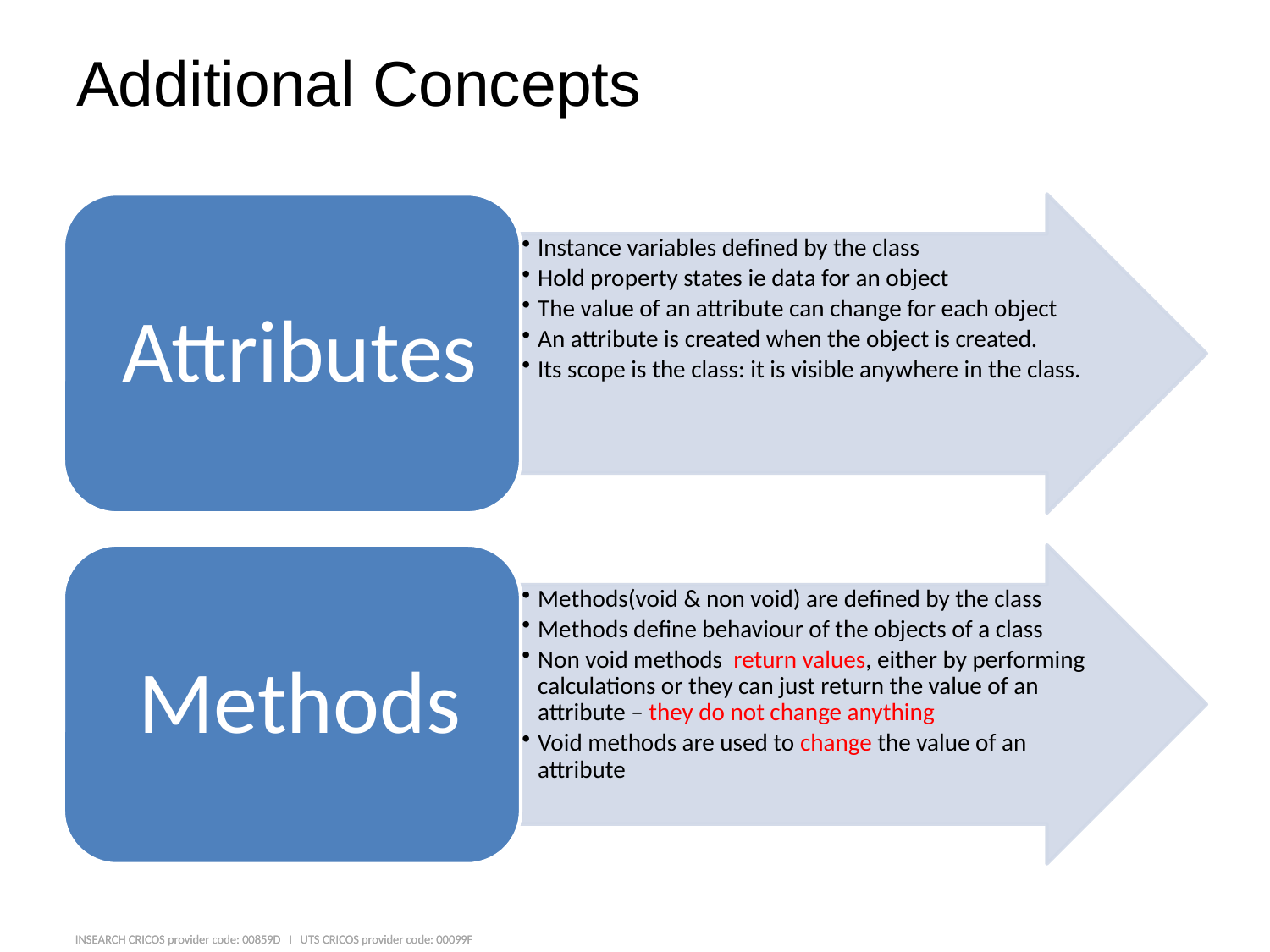

# Additional Concepts
Instance variables defined by the class
Hold property states ie data for an object
The value of an attribute can change for each object
An attribute is created when the object is created.
Its scope is the class: it is visible anywhere in the class.
Attributes
Methods(void & non void) are defined by the class
Methods define behaviour of the objects of a class
Non void methods  return values, either by performing calculations or they can just return the value of an attribute – they do not change anything
Void methods are used to change the value of an attribute
Methods